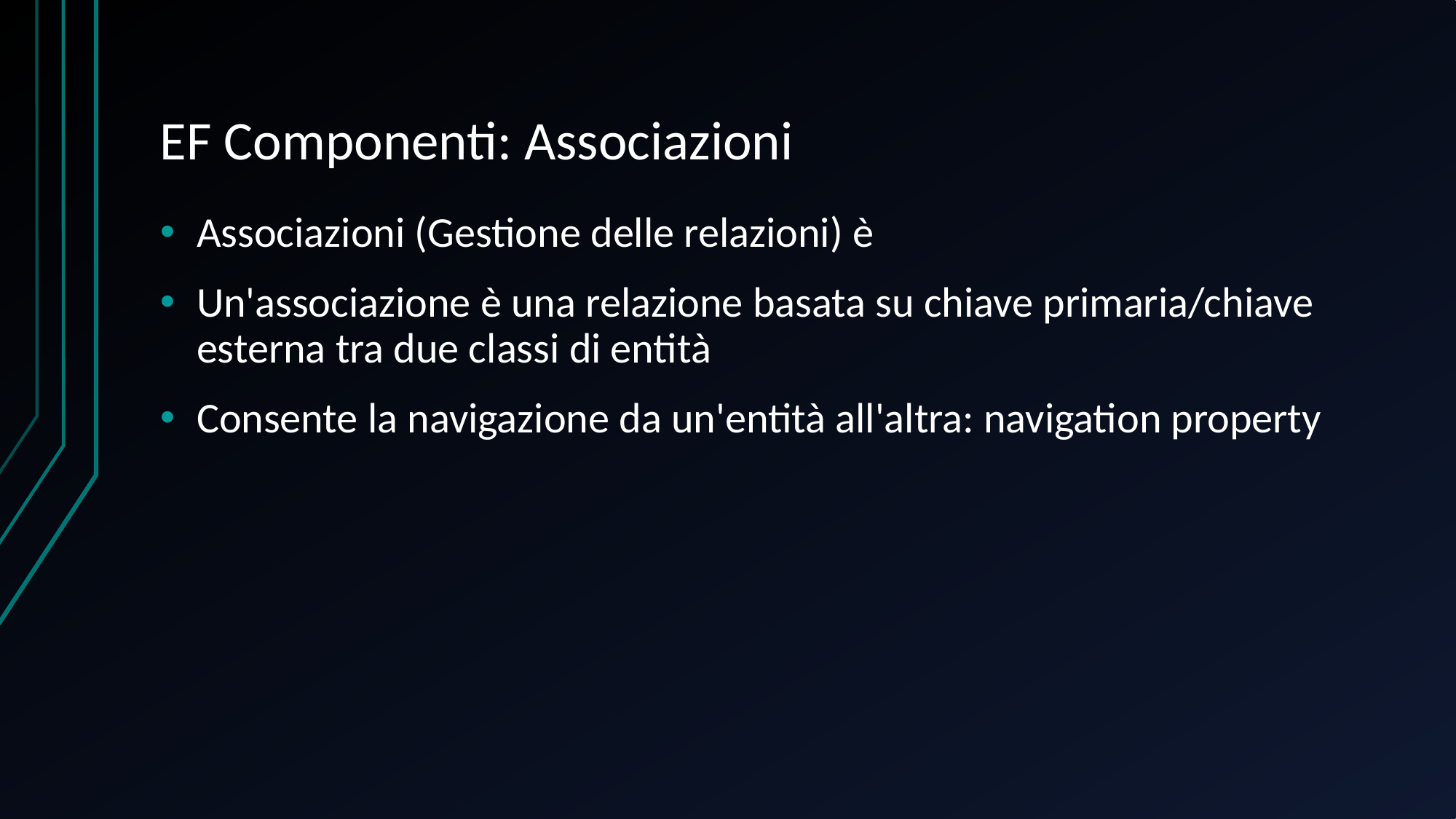

# EF Componenti: Associazioni
Associazioni (Gestione delle relazioni) è
Un'associazione è una relazione basata su chiave primaria/chiave esterna tra due classi di entità
Consente la navigazione da un'entità all'altra: navigation property